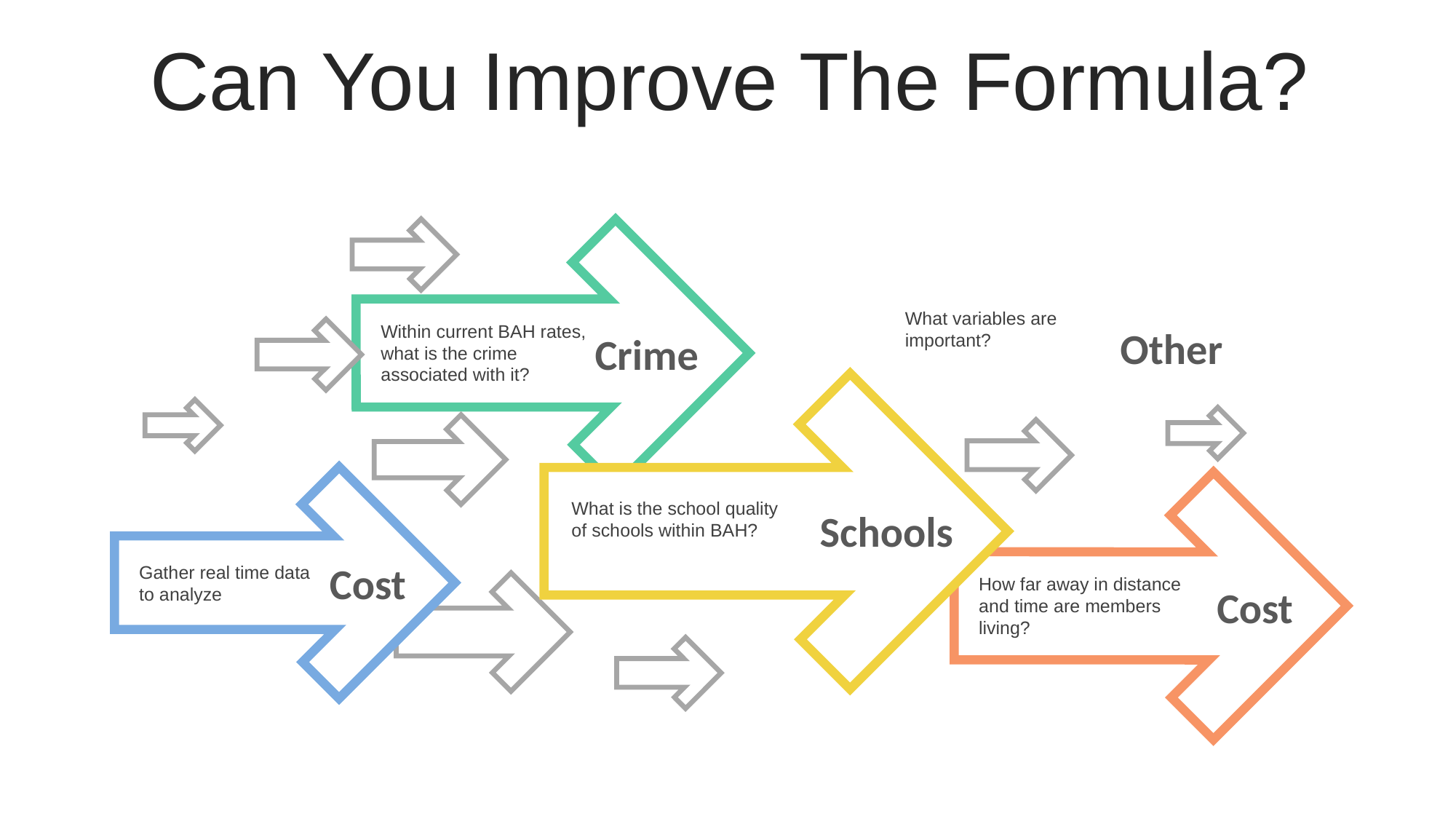

Can You Improve The Formula?

What variables are important?

Within current BAH rates, what is the crime associated with it?
Other
Crime

What is the school quality of schools within BAH?
Schools
Cost
Gather real time data to analyze

How far away in distance and time are members living?
Cost